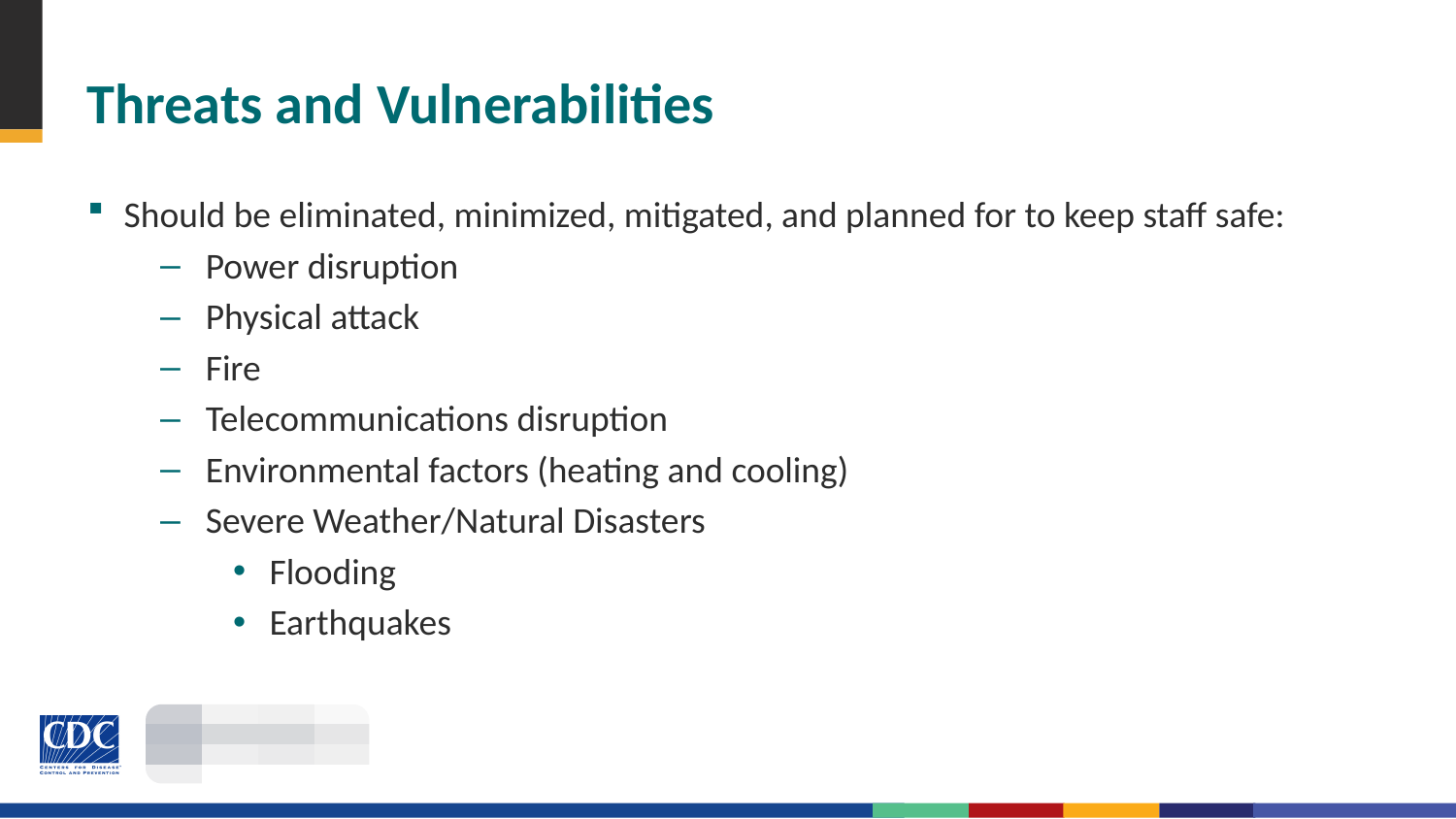

# Threats and Vulnerabilities
Should be eliminated, minimized, mitigated, and planned for to keep staff safe:
Power disruption
Physical attack
Fire
Telecommunications disruption
Environmental factors (heating and cooling)
Severe Weather/Natural Disasters
Flooding
Earthquakes